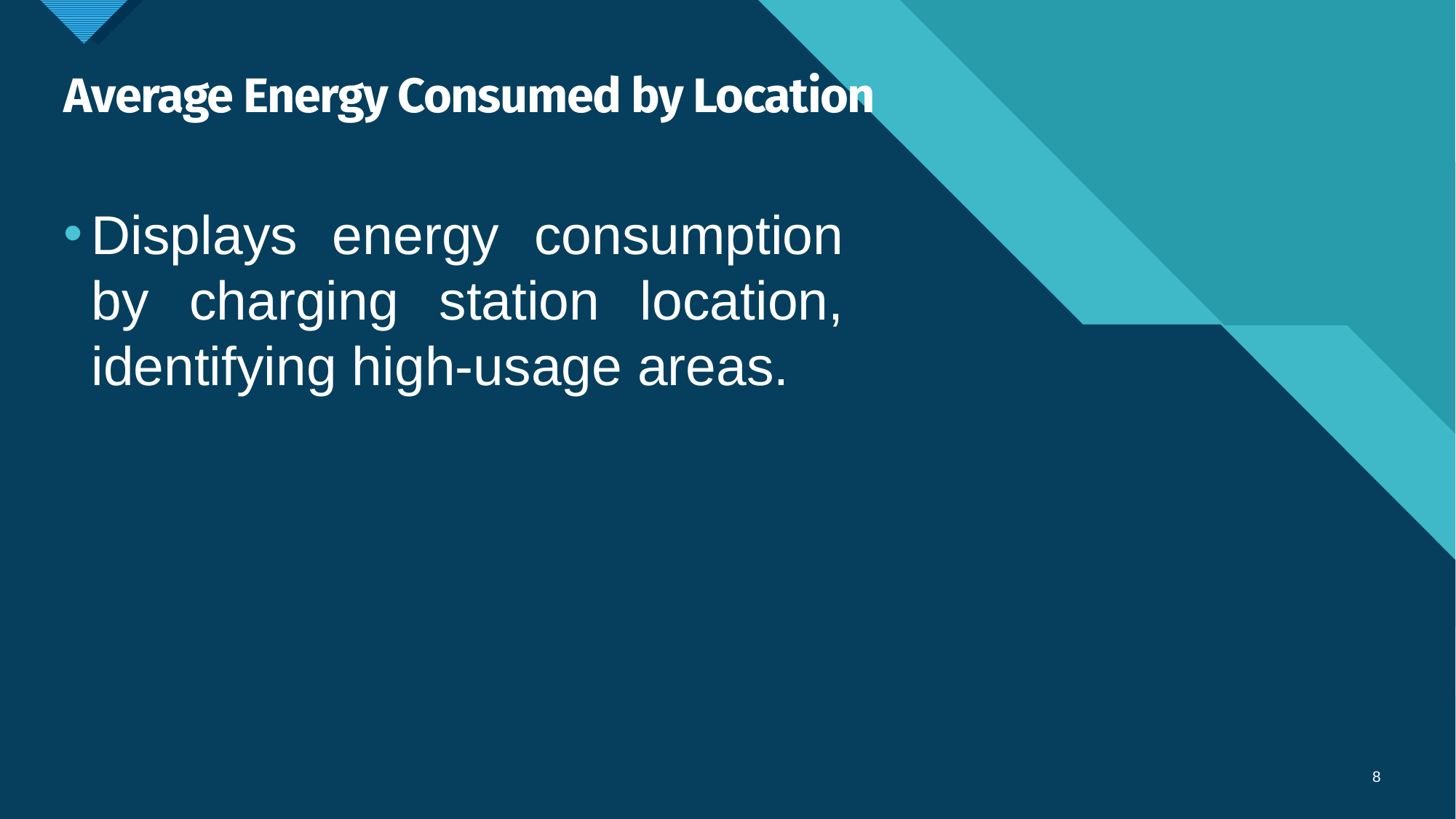

# Average Energy Consumed by Location
Displays energy consumption by charging station location, identifying high-usage areas.
8